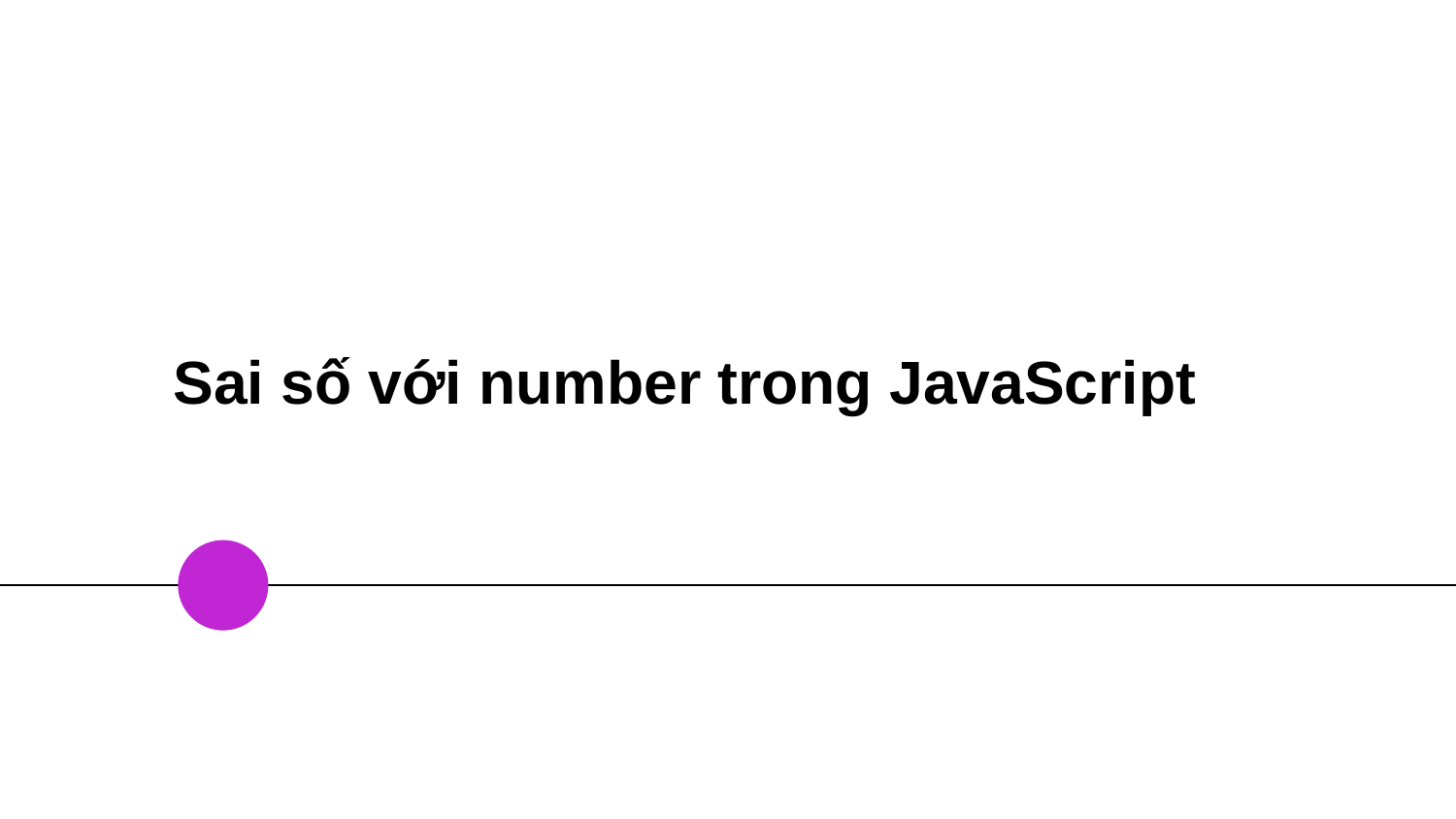

# Sai số với number trong JavaScript